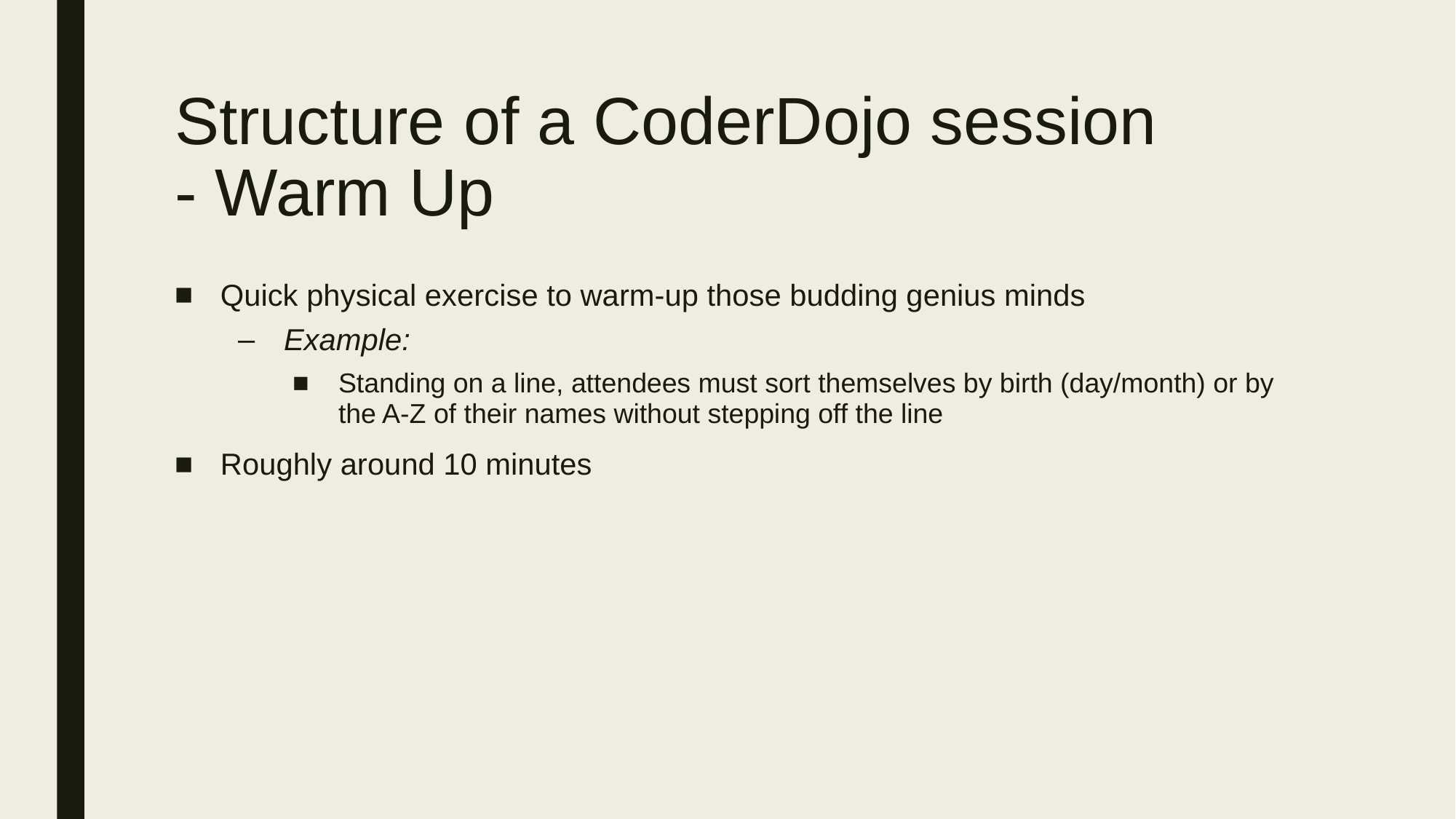

# Structure of a CoderDojo session - Warm Up
Quick physical exercise to warm-up those budding genius minds
Example:
Standing on a line, attendees must sort themselves by birth (day/month) or by the A-Z of their names without stepping off the line
Roughly around 10 minutes